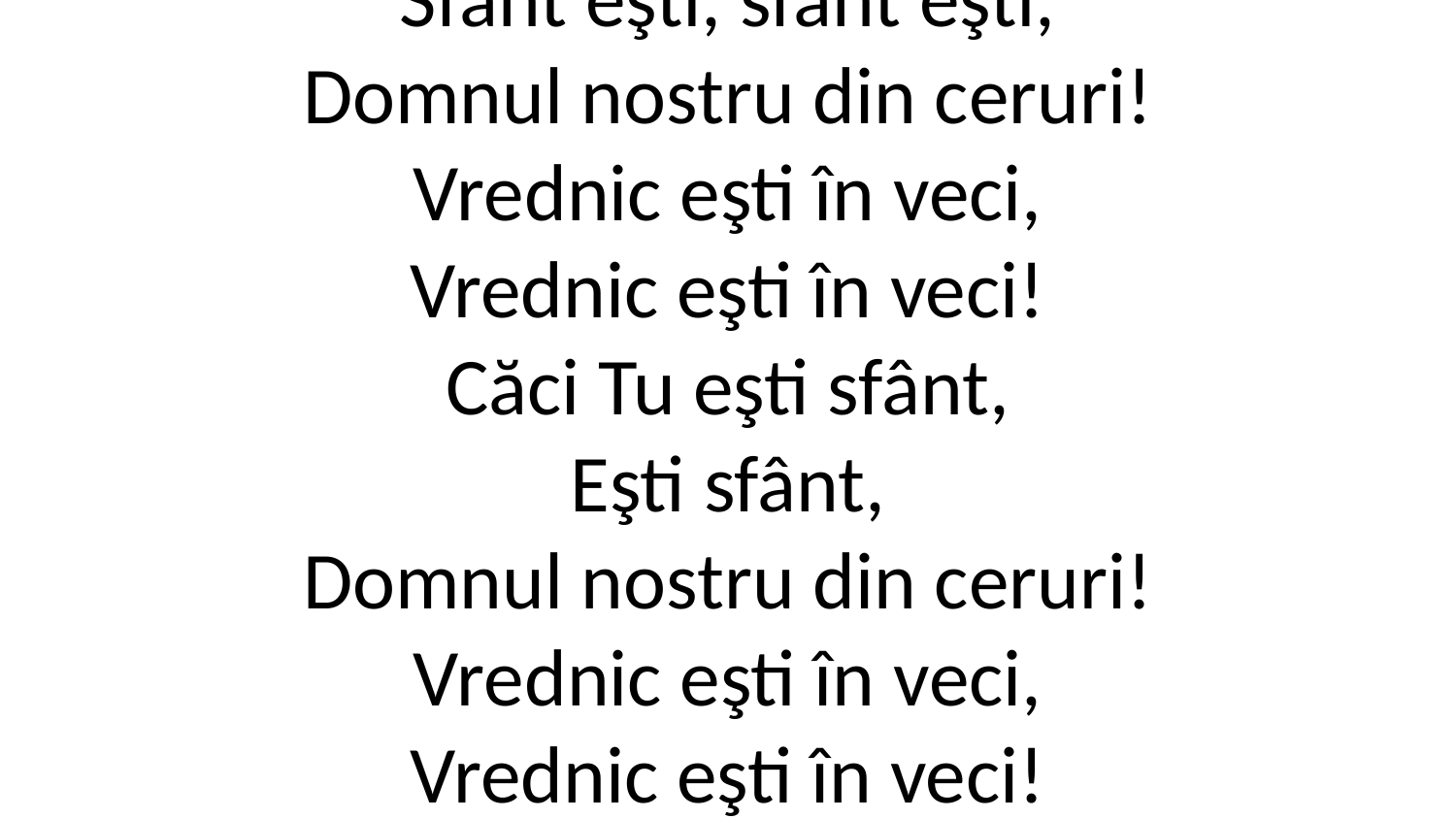

Sfânt eşti, sfânt eşti,
Domnul nostru din ceruri!
Vrednic eşti în veci,
Vrednic eşti în veci!
Căci Tu eşti sfânt,
Eşti sfânt,
Domnul nostru din ceruri!
Vrednic eşti în veci,
Vrednic eşti în veci!
Amin!